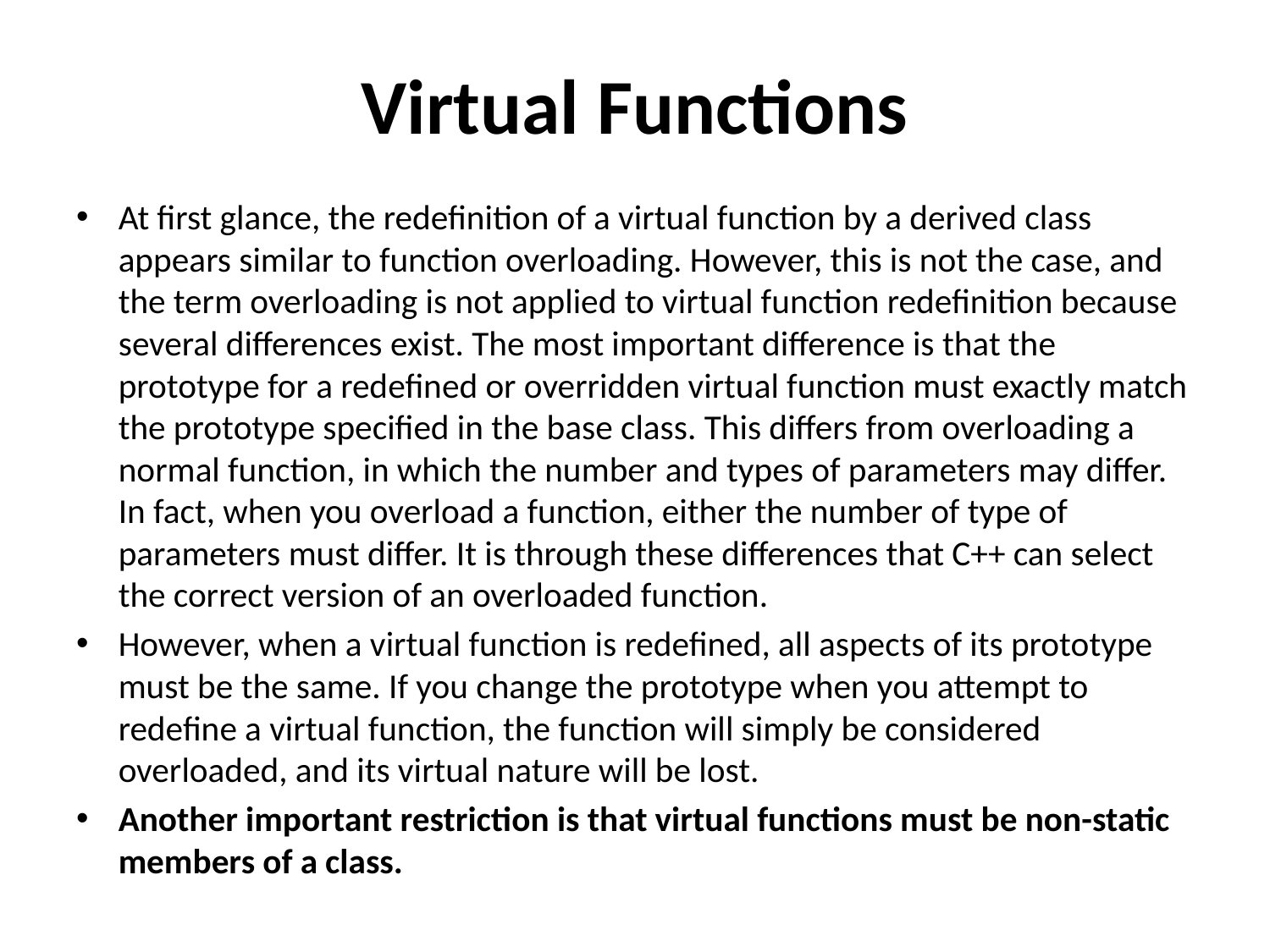

# Virtual Functions
At first glance, the redefinition of a virtual function by a derived class appears similar to function overloading. However, this is not the case, and the term overloading is not applied to virtual function redefinition because several differences exist. The most important difference is that the prototype for a redefined or overridden virtual function must exactly match the prototype specified in the base class. This differs from overloading a normal function, in which the number and types of parameters may differ. In fact, when you overload a function, either the number of type of parameters must differ. It is through these differences that C++ can select the correct version of an overloaded function.
However, when a virtual function is redefined, all aspects of its prototype must be the same. If you change the prototype when you attempt to redefine a virtual function, the function will simply be considered overloaded, and its virtual nature will be lost.
Another important restriction is that virtual functions must be non-static members of a class.